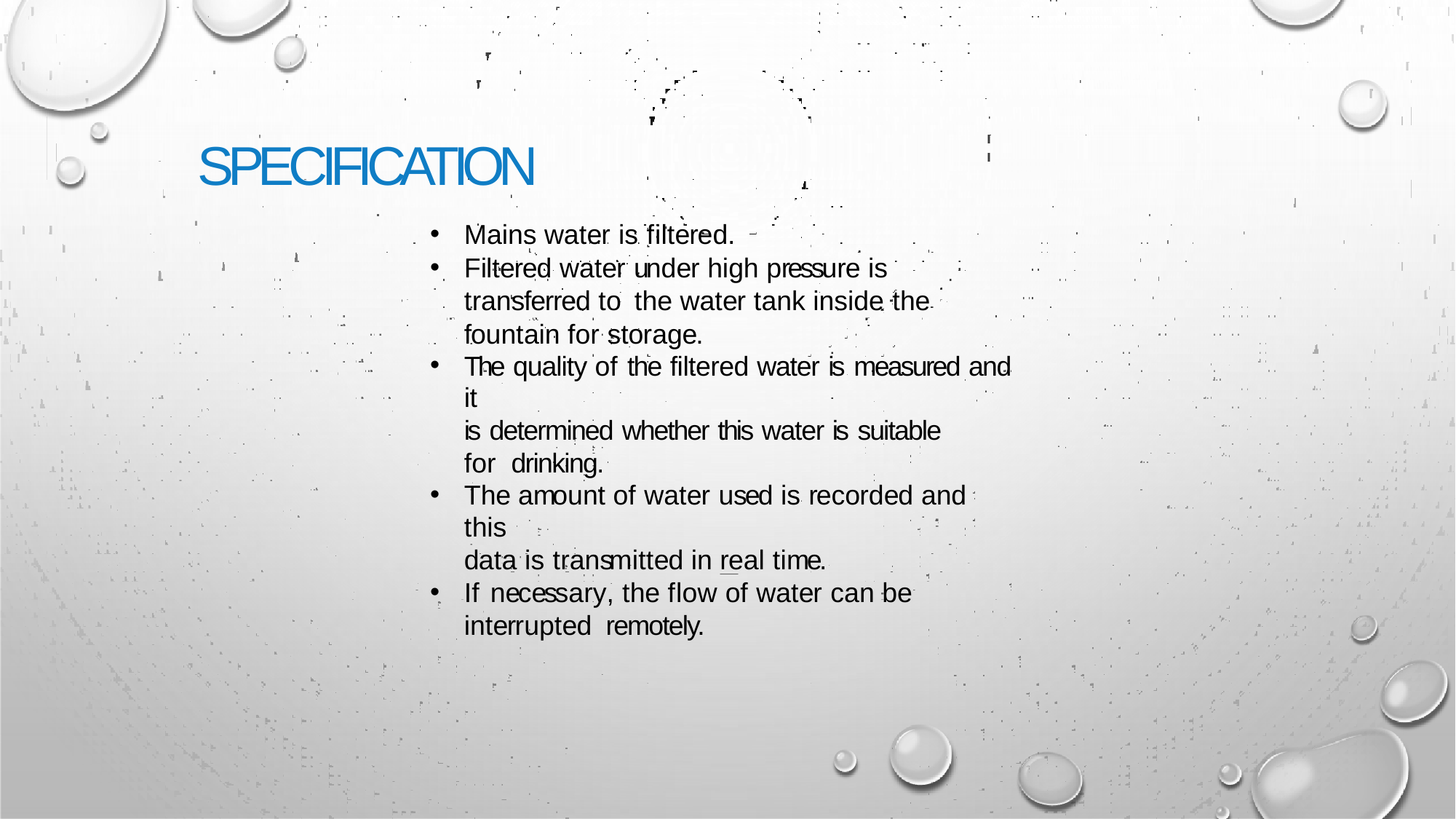

# SPECIFICATION
Mains water is filtered.
Filtered water under high pressure is transferred to  the water tank inside the fountain for storage.
The quality of the filtered water is measured and it
is determined whether this water is suitable for  drinking.
The amount of water used is recorded and this
data is transmitted in real time.
If necessary, the flow of water can be interrupted  remotely.